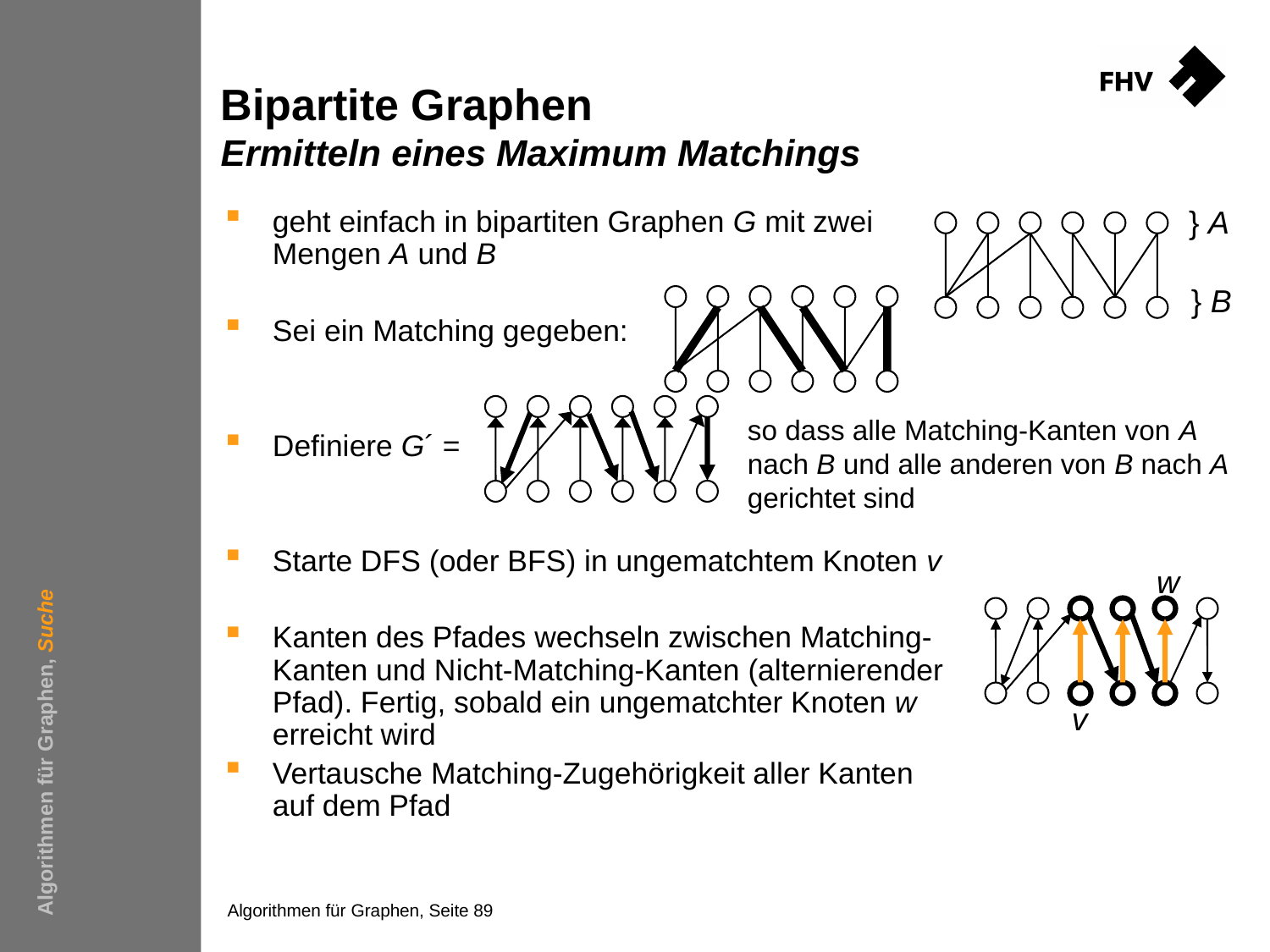

# Bipartite Graphen Ermitteln eines Maximum Matchings
} A

} B
geht einfach in bipartiten Graphen G mit zwei Mengen A und B

Sei ein Matching gegeben:

Definiere G´ =

Starte DFS (oder BFS) in ungematchtem Knoten v

Kanten des Pfades wechseln zwischen Matching-Kanten und Nicht-Matching-Kanten (alternierender Pfad). Fertig, sobald ein ungematchter Knoten w erreicht wird
Vertausche Matching-Zugehörigkeit aller Kanten auf dem Pfad

so dass alle Matching-Kanten von A nach B und alle anderen von B nach A gerichtet sind
w

v
Algorithmen für Graphen, Suche
Algorithmen für Graphen, Seite 89